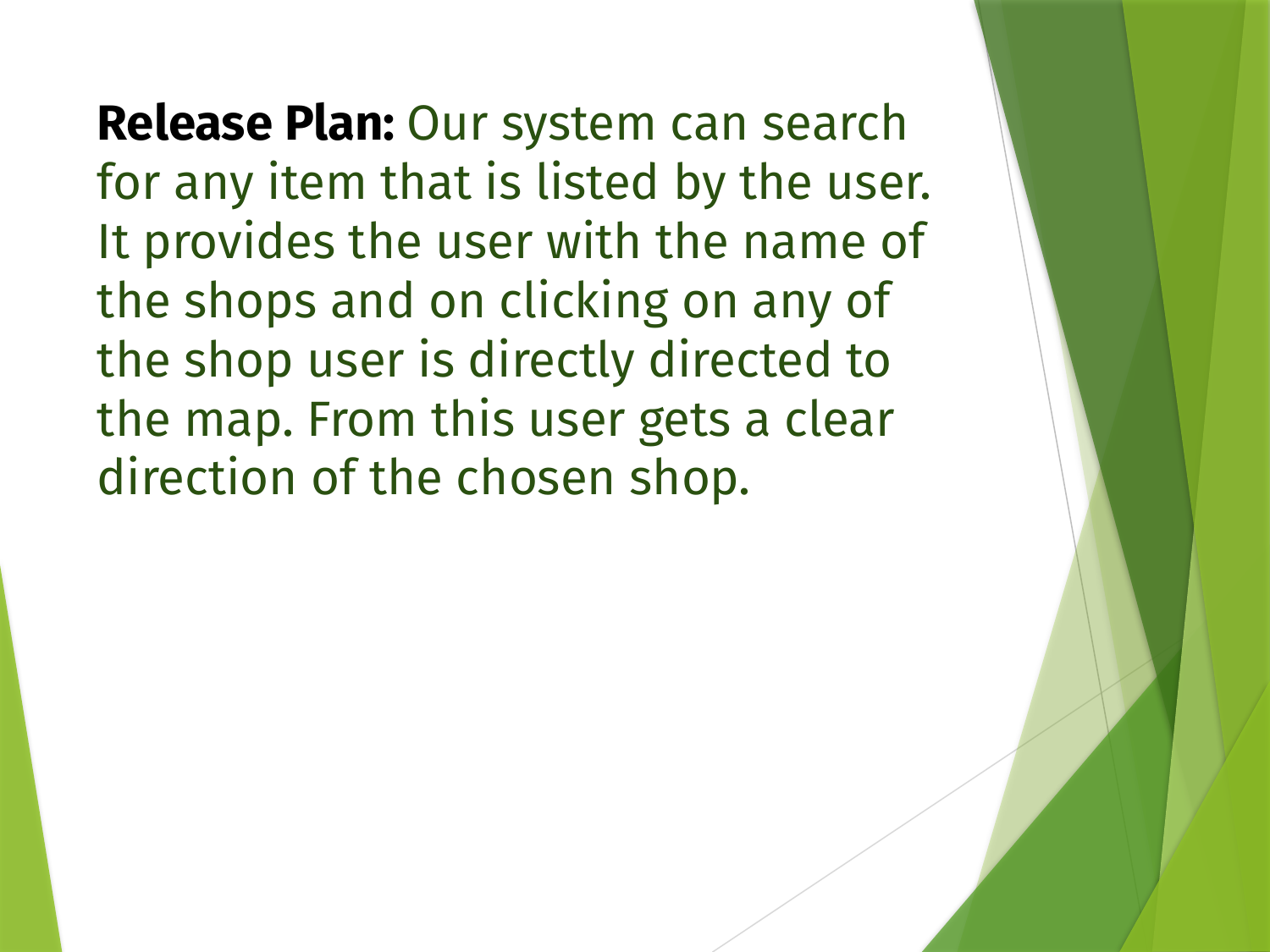

# Release Plan: Our system can search for any item that is listed by the user. It provides the user with the name of the shops and on clicking on any of the shop user is directly directed to the map. From this user gets a clear direction of the chosen shop.